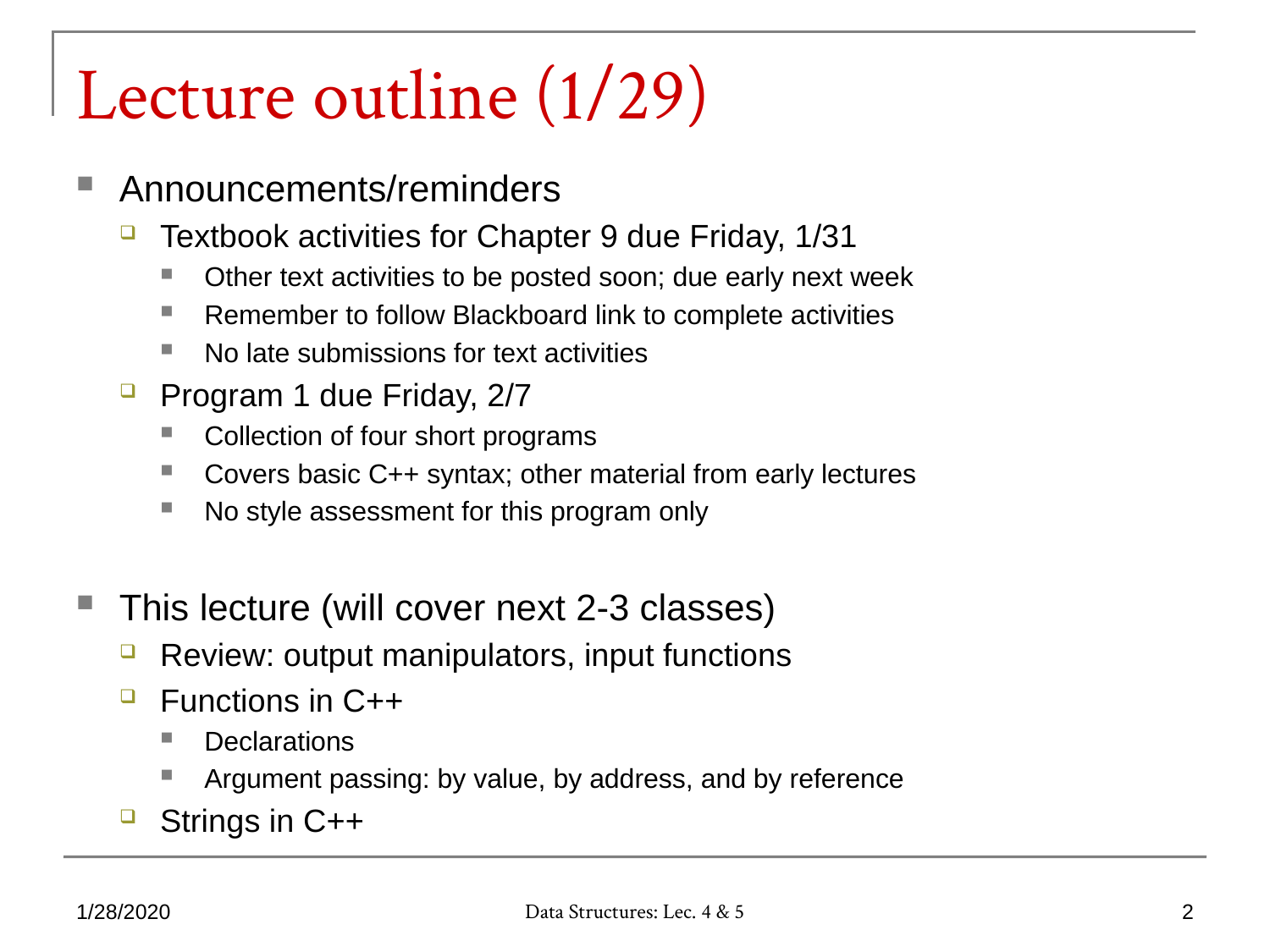

# Lecture outline (1/29)
Announcements/reminders
Textbook activities for Chapter 9 due Friday, 1/31
Other text activities to be posted soon; due early next week
Remember to follow Blackboard link to complete activities
No late submissions for text activities
Program 1 due Friday, 2/7
Collection of four short programs
Covers basic C++ syntax; other material from early lectures
No style assessment for this program only

This lecture (will cover next 2-3 classes)
Review: output manipulators, input functions
Functions in C++
Declarations
Argument passing: by value, by address, and by reference
Strings in C++
1/28/2020
2
Data Structures: Lec. 4 & 5